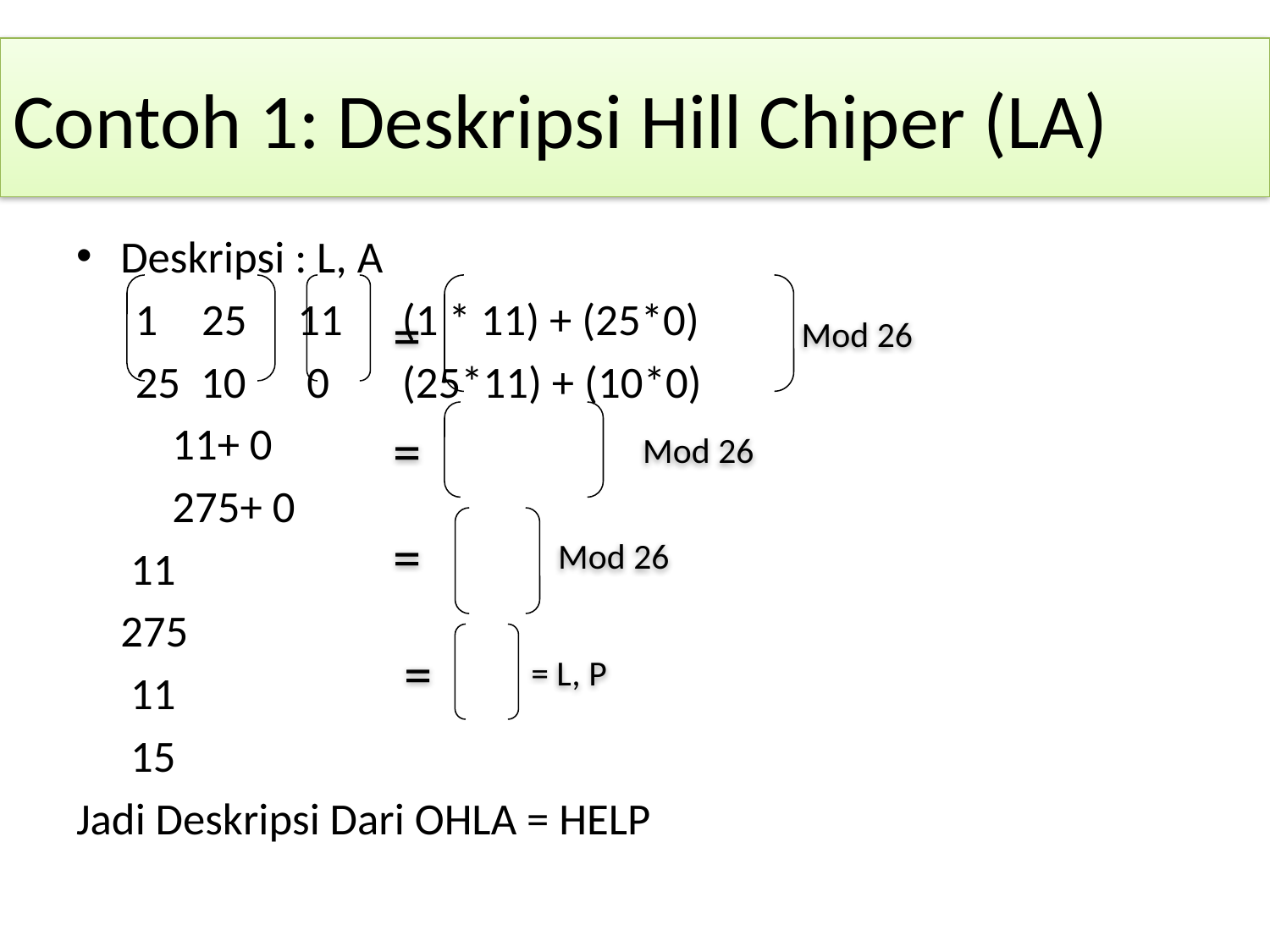

# Contoh 1: Deskripsi Hill Chiper (LA)
Deskripsi : L, A
25     11	(1 * 11) + (25*0)
25  10      0	(25*11) + (10*0)
				11+ 0
				275+ 0
				 11
				275
				 11
				 15
Jadi Deskripsi Dari OHLA = HELP

=
Mod 26
=

Mod 26
=

Mod 26
=

= L, P